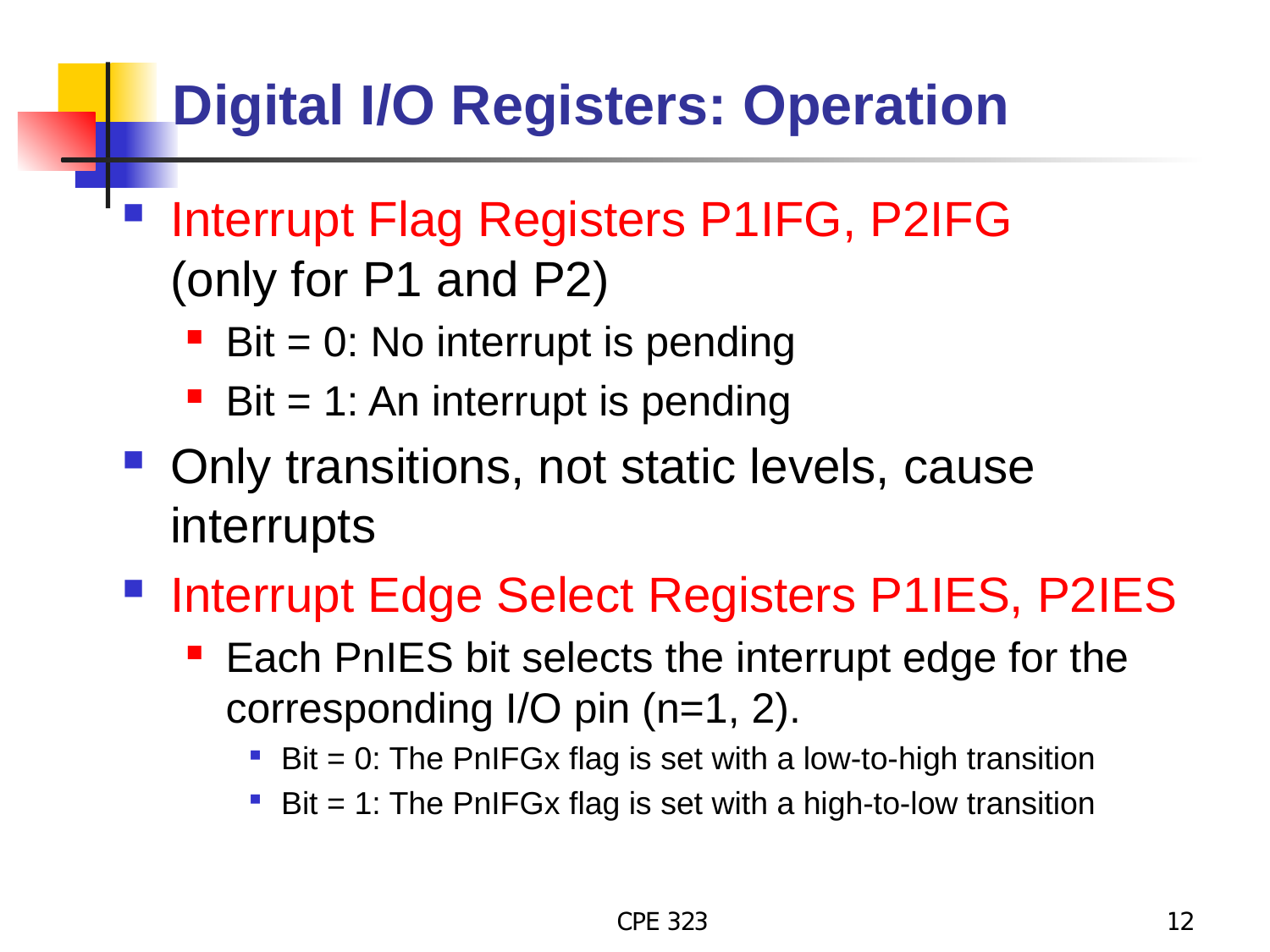

# Digital I/O Registers: Operation
Interrupt Flag Registers P1IFG, P2IFG
(only for P1 and P2)
Bit = 0: No interrupt is pending
Bit = 1: An interrupt is pending
Only transitions, not static levels, cause interrupts
Interrupt Edge Select Registers P1IES, P2IES
Each PnIES bit selects the interrupt edge for the corresponding I/O pin (n=1, 2).
Bit = 0: The PnIFGx flag is set with a low-to-high transition
Bit = 1: The PnIFGx flag is set with a high-to-low transition
CPE 323
12